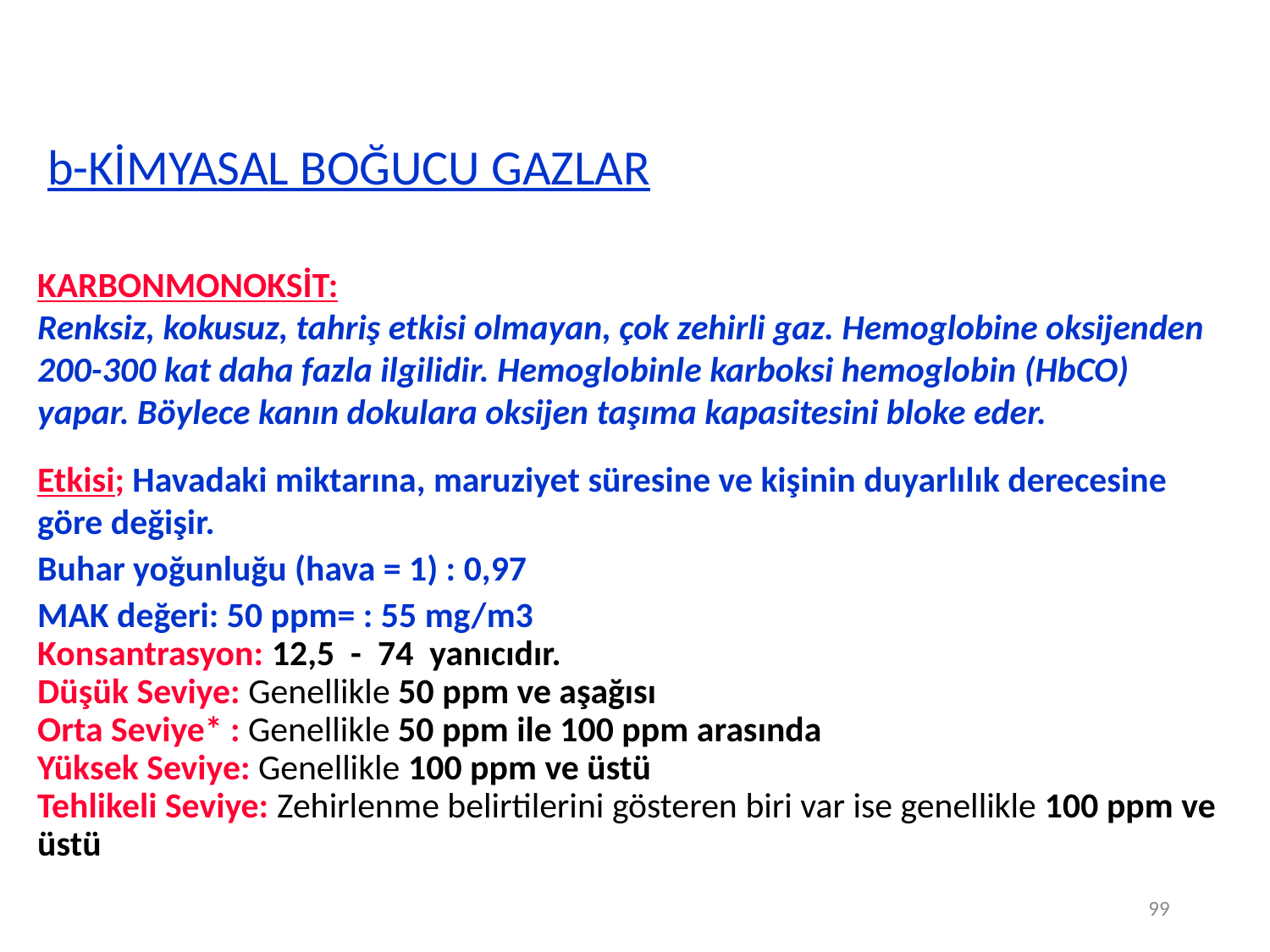

# b-KİMYASAL BOĞUCU GAZLAR
KARBONMONOKSİT:
Renksiz, kokusuz, tahriş etkisi olmayan, çok zehirli gaz. Hemoglobine oksijenden 200-300 kat daha fazla ilgilidir. Hemoglobinle karboksi hemoglobin (HbCO)  yapar. Böylece kanın dokulara oksijen taşıma kapasitesini bloke eder.

Etkisi; Havadaki miktarına, maruziyet süresine ve kişinin duyarlılık derecesine göre değişir.
Buhar yoğunluğu (hava = 1) : 0,97
MAK değeri: 50 ppm= : 55 mg/m3
Konsantrasyon: 12,5  -  74  yanıcıdır.
Düşük Seviye: Genellikle 50 ppm ve aşağısı 
Orta Seviye* : Genellikle 50 ppm ile 100 ppm arasında  
Yüksek Seviye: Genellikle 100 ppm ve üstü 
Tehlikeli Seviye: Zehirlenme belirtilerini gösteren biri var ise genellikle 100 ppm ve üstü

99